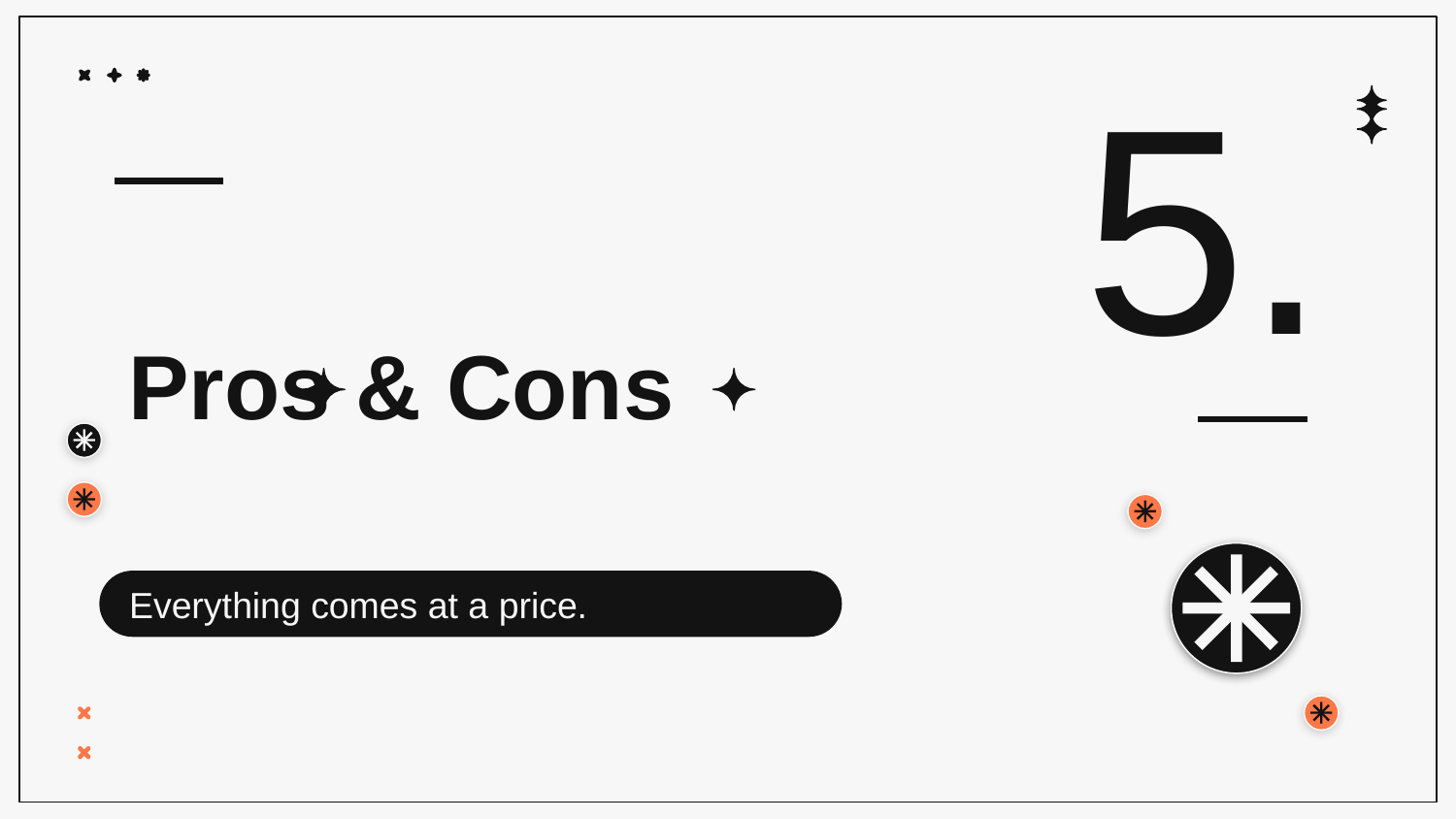

5.
# Pros & Cons

Everything comes at a price.